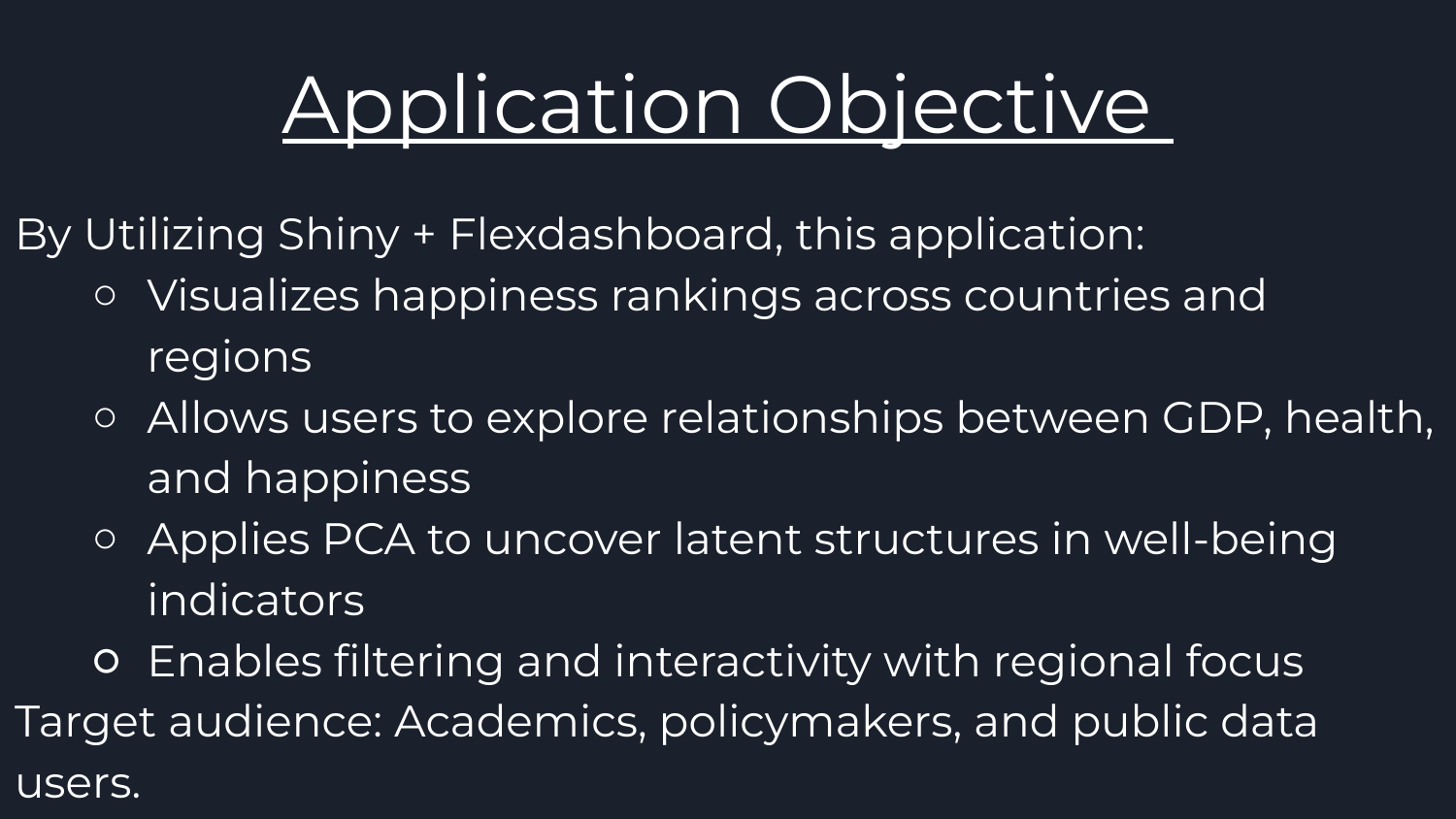

# Application Objective
By Utilizing Shiny + Flexdashboard, this application:
Visualizes happiness rankings across countries and regions
Allows users to explore relationships between GDP, health, and happiness
Applies PCA to uncover latent structures in well-being indicators
Enables filtering and interactivity with regional focus
Target audience: Academics, policymakers, and public data users.